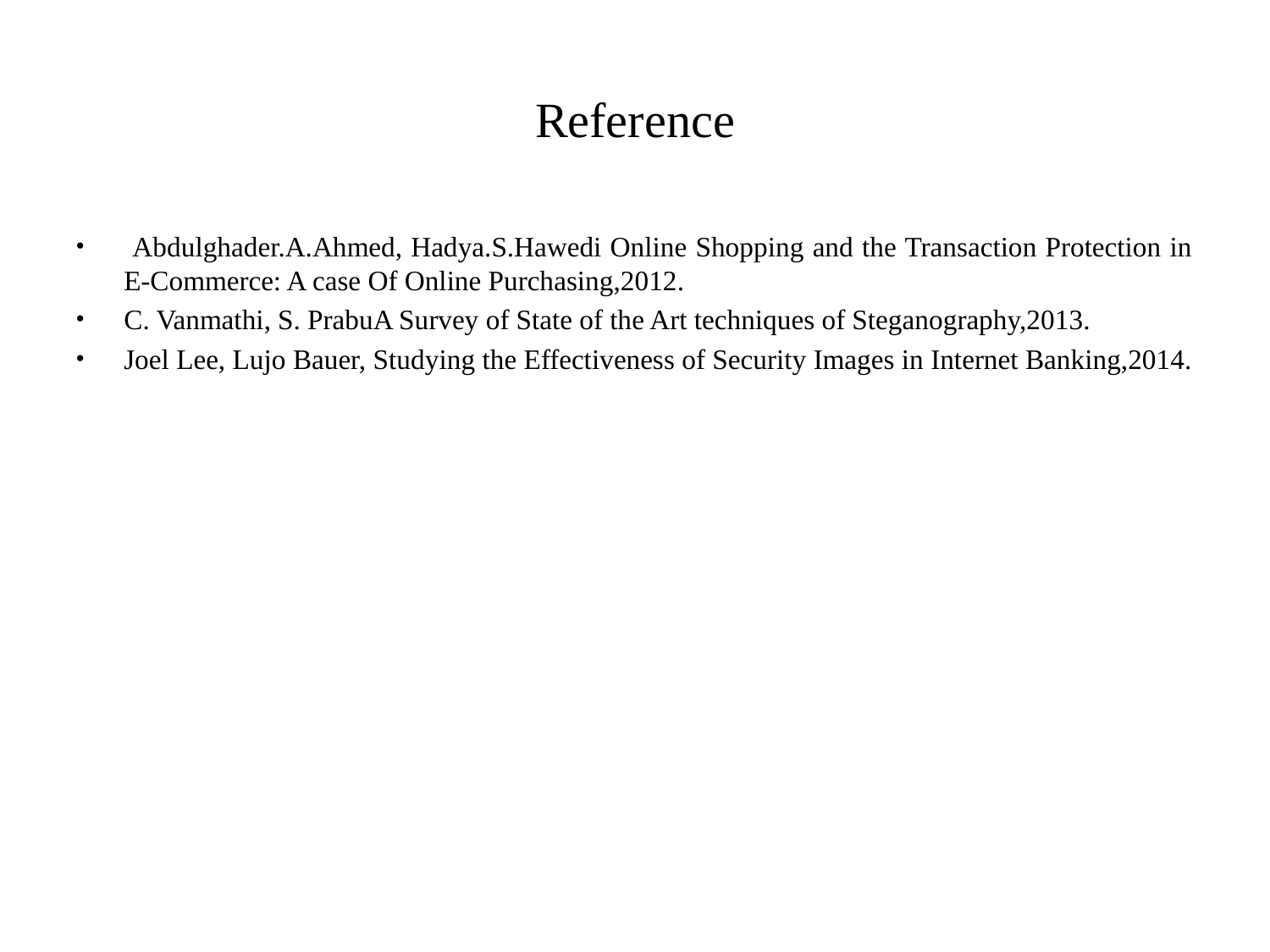

# Reference
 Abdulghader.A.Ahmed, Hadya.S.Hawedi Online Shopping and the Transaction Protection in E-Commerce: A case Of Online Purchasing,2012.
C. Vanmathi, S. PrabuA Survey of State of the Art techniques of Steganography,2013.
Joel Lee, Lujo Bauer, Studying the Effectiveness of Security Images in Internet Banking,2014.